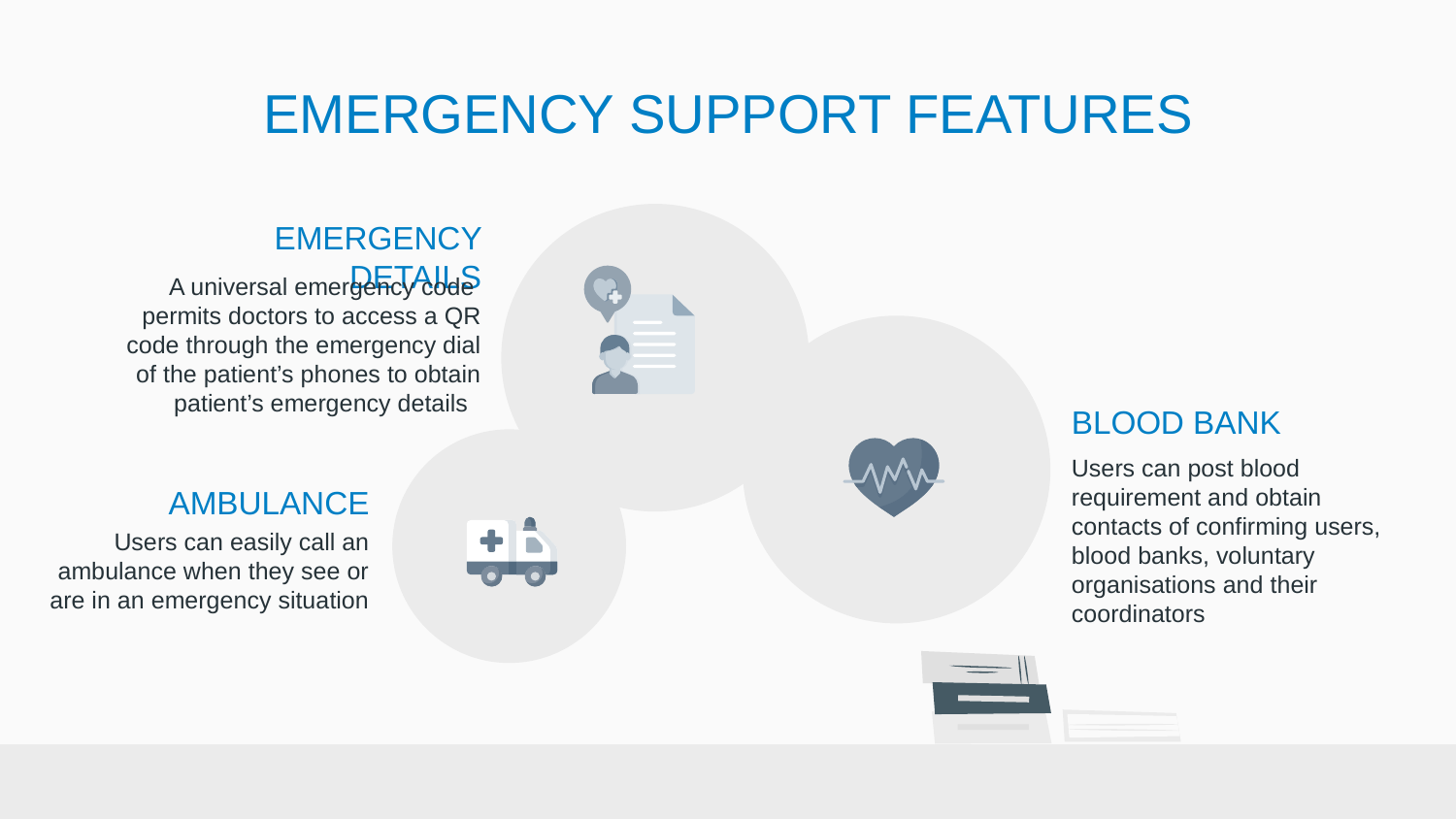

# EMERGENCY SUPPORT FEATURES
EMERGENCY DETAILS
A universal emergency code  permits doctors to access a QR code through the emergency dial of the patient’s phones to obtain patient’s emergency details

BLOOD BANK
Users can post blood requirement and obtain contacts of confirming users, blood banks, voluntary organisations and their coordinators

AMBULANCE
Users can easily call an ambulance when they see or are in an emergency situation